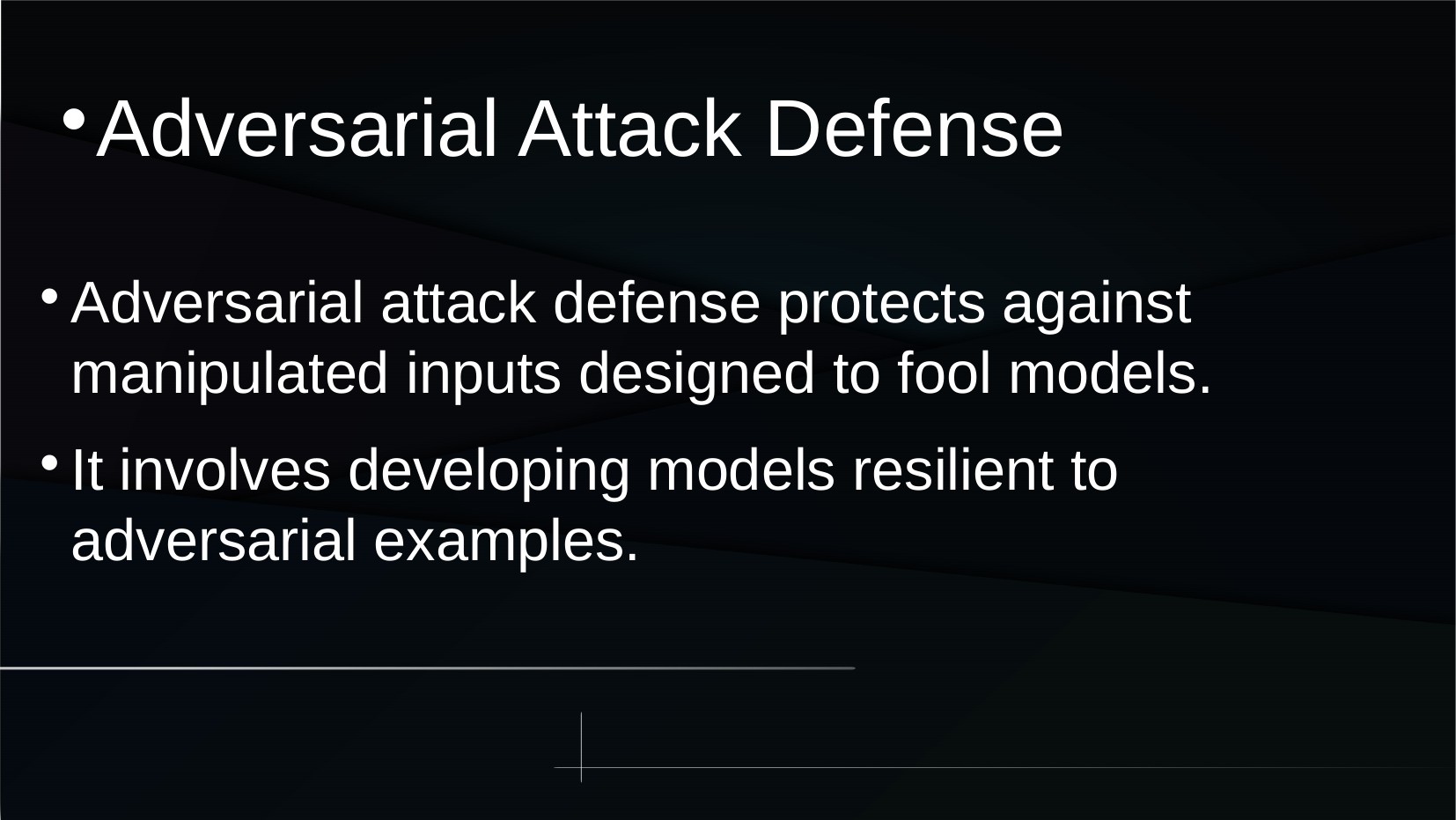

Adversarial Attack Defense
Adversarial attack defense protects against manipulated inputs designed to fool models.
It involves developing models resilient to adversarial examples.